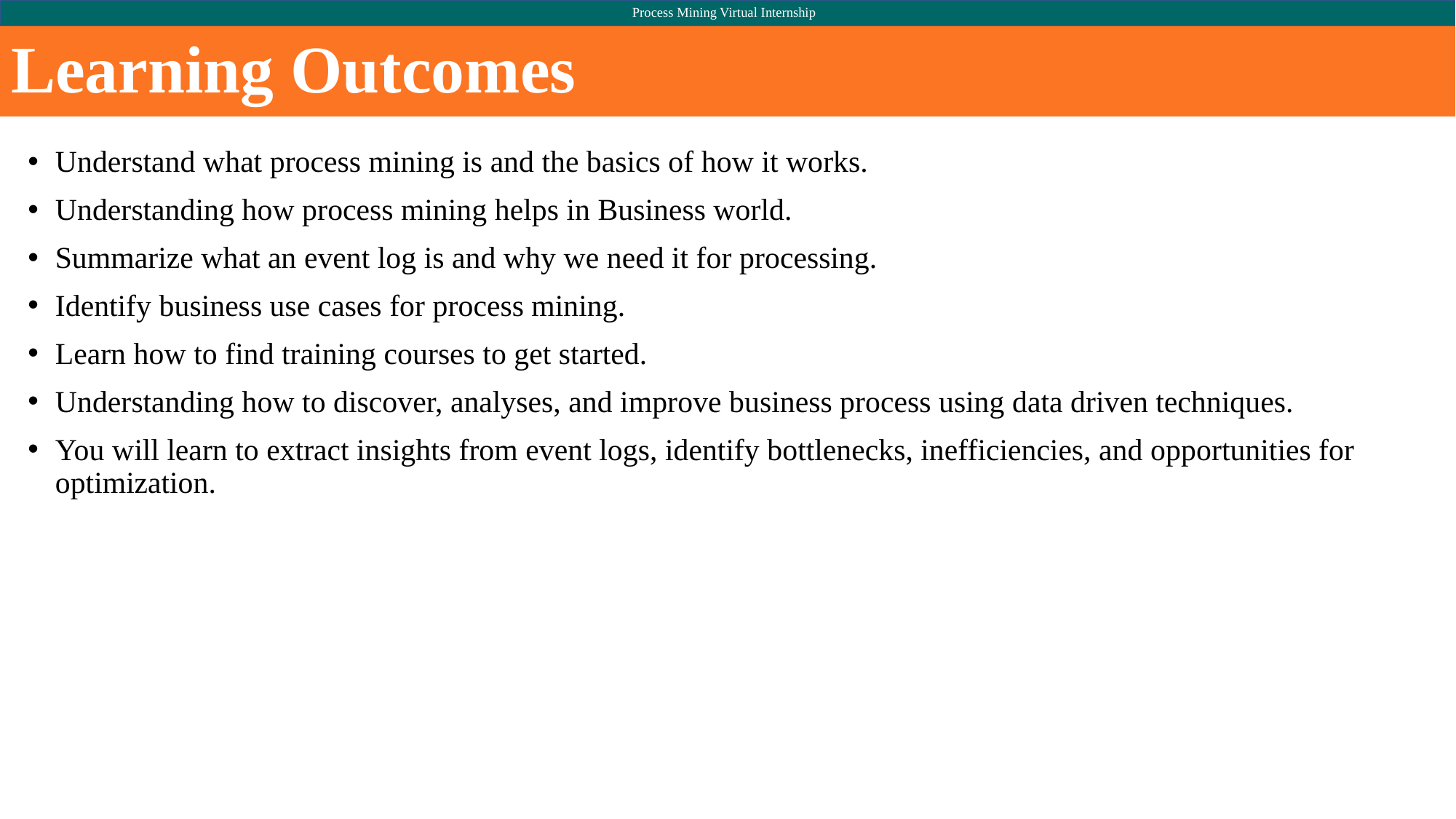

Process Mining Virtual Internship
# Learning Outcomes
Understand what process mining is and the basics of how it works.
Understanding how process mining helps in Business world.
Summarize what an event log is and why we need it for processing.
Identify business use cases for process mining.
Learn how to find training courses to get started.
Understanding how to discover, analyses, and improve business process using data driven techniques.
You will learn to extract insights from event logs, identify bottlenecks, inefficiencies, and opportunities for optimization.